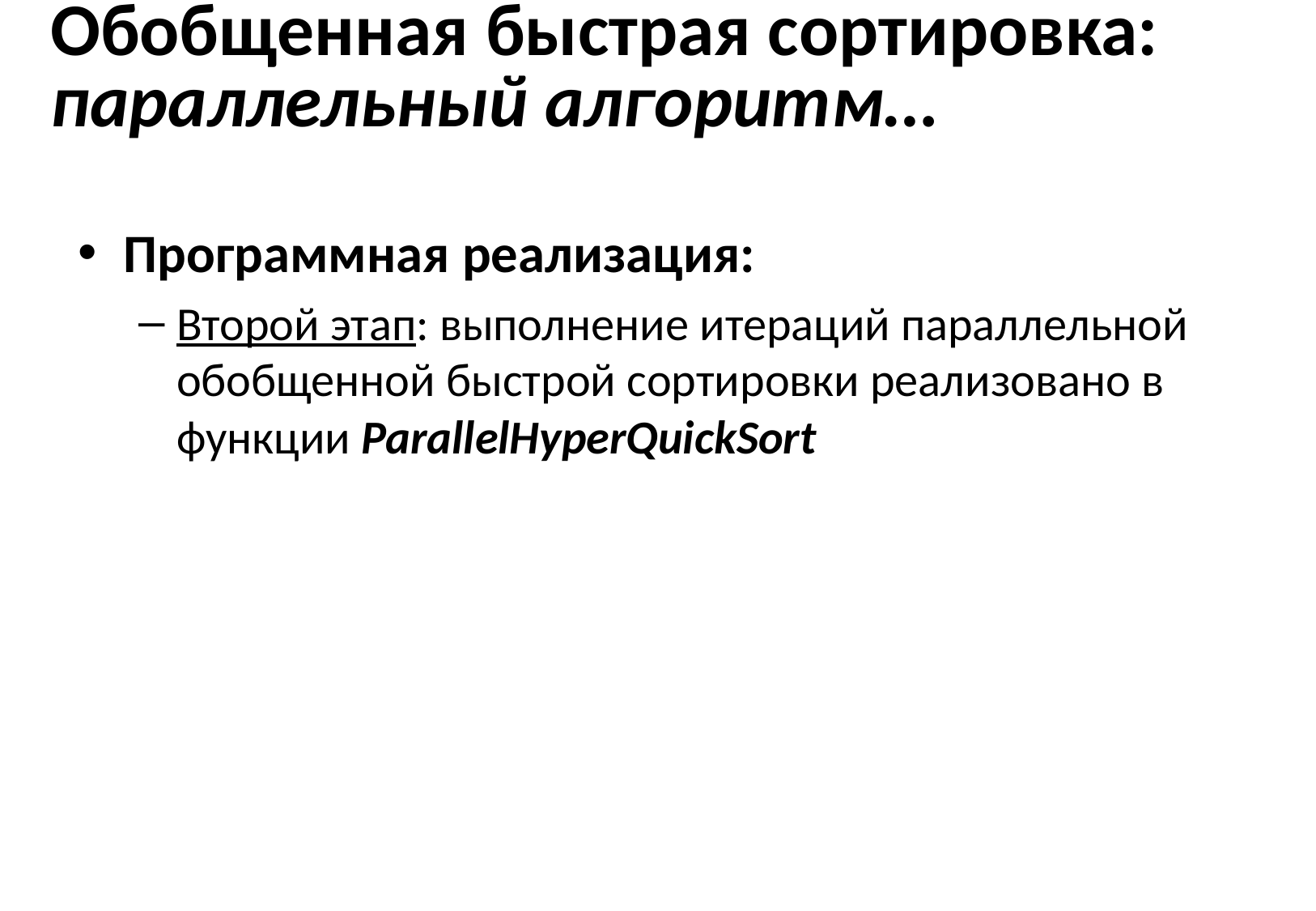

# Обобщенная быстрая сортировка: параллельный алгоритм…
Программная реализация:
Второй этап: выполнение итераций параллельной обобщенной быстрой сортировки реализовано в функции ParallelHyperQuickSort